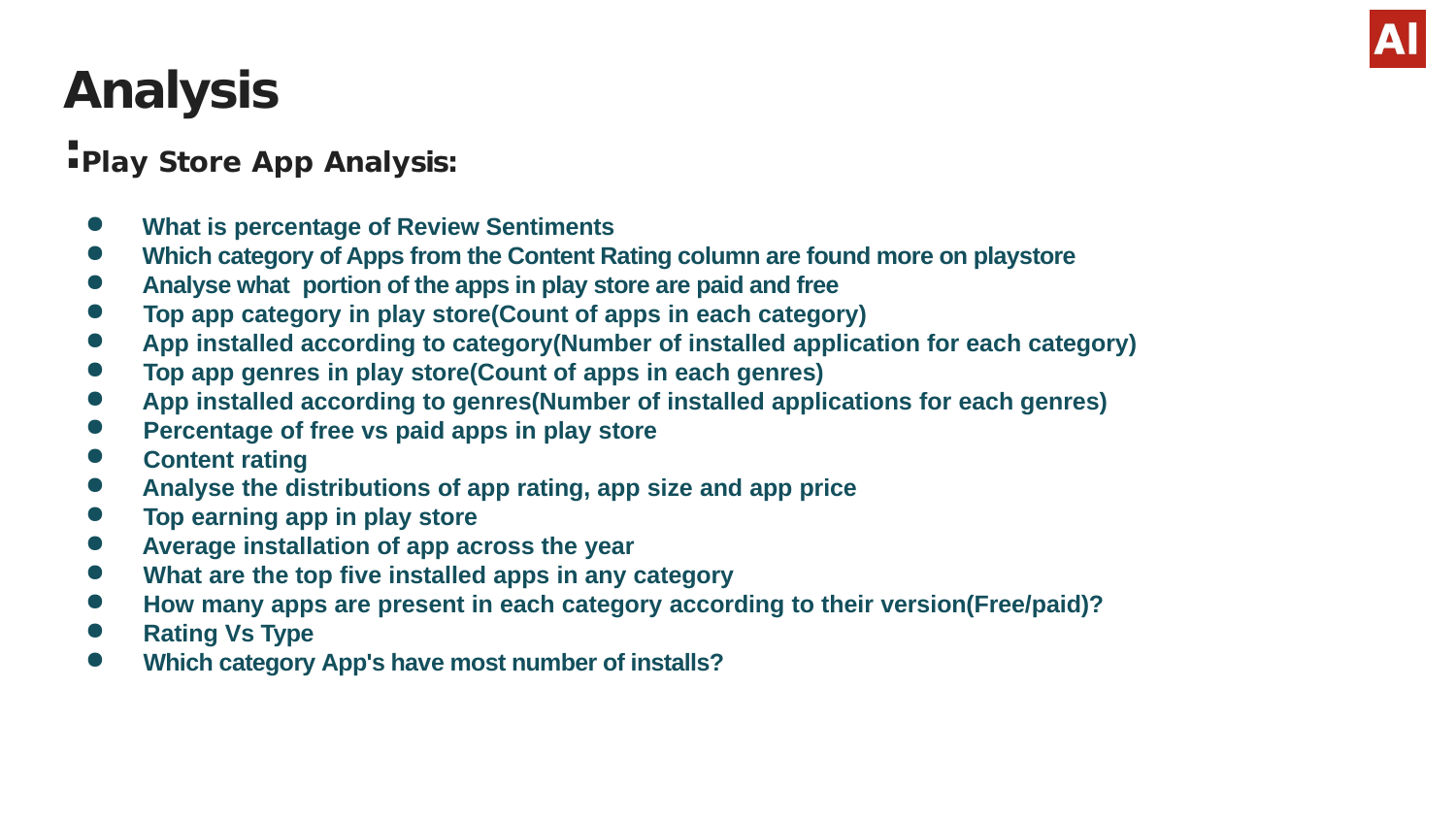

# Analysis:
Play Store App Analysis:

What is percentage of Review Sentiments
Which category of Apps from the Content Rating column are found more on playstore
Analyse what  portion of the apps in play store are paid and free
Top app category in play store(Count of apps in each category)
App installed according to category(Number of installed application for each category)
Top app genres in play store(Count of apps in each genres)
App installed according to genres(Number of installed applications for each genres)
Percentage of free vs paid apps in play store
Content rating
Analyse the distributions of app rating, app size and app price
Top earning app in play store
Average installation of app across the year
What are the top five installed apps in any category
How many apps are present in each category according to their version(Free/paid)?
Rating Vs Type
Which category App's have most number of installs?